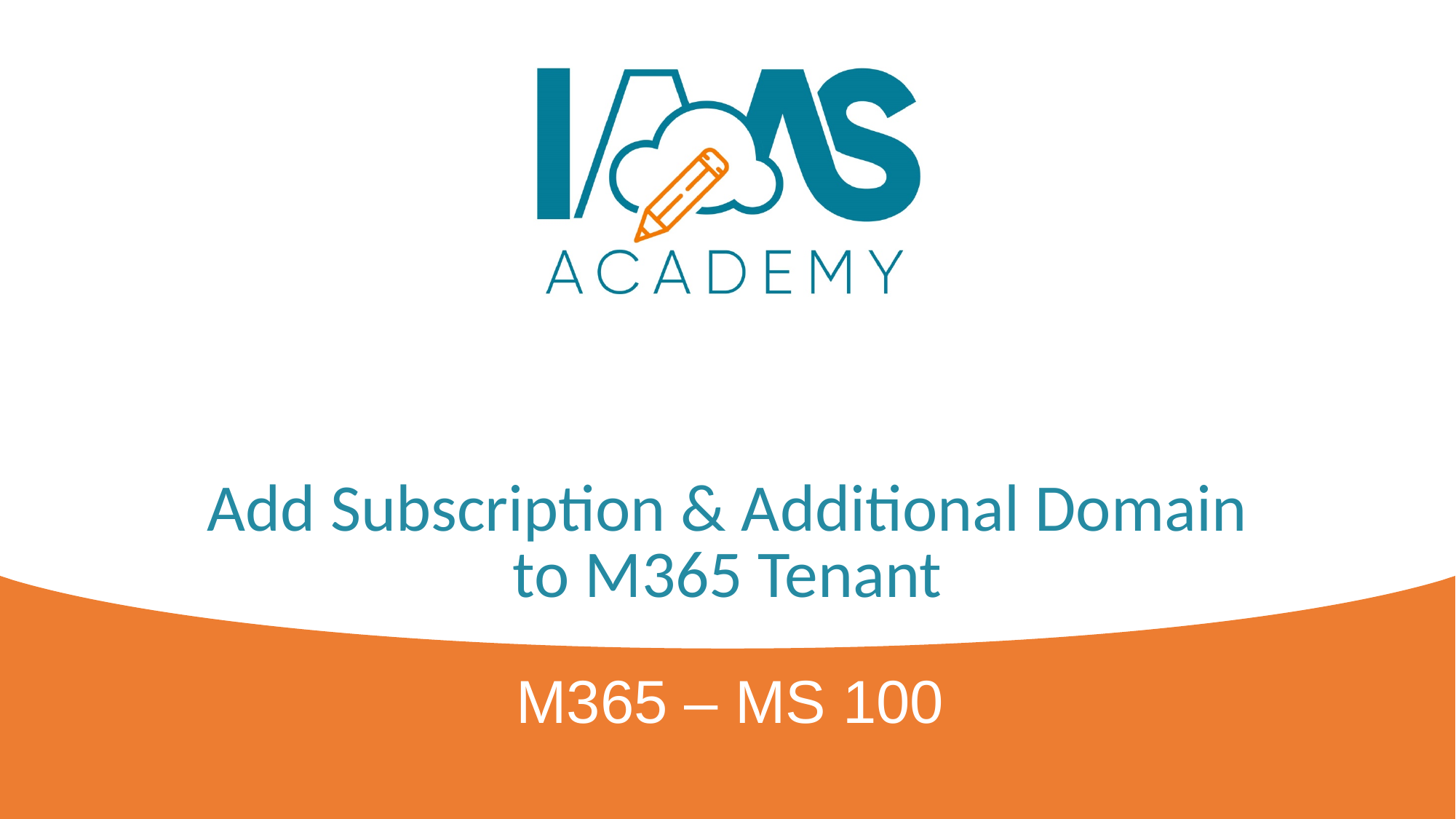

# Add Subscription & Additional Domain to M365 Tenant
M365 – MS 100